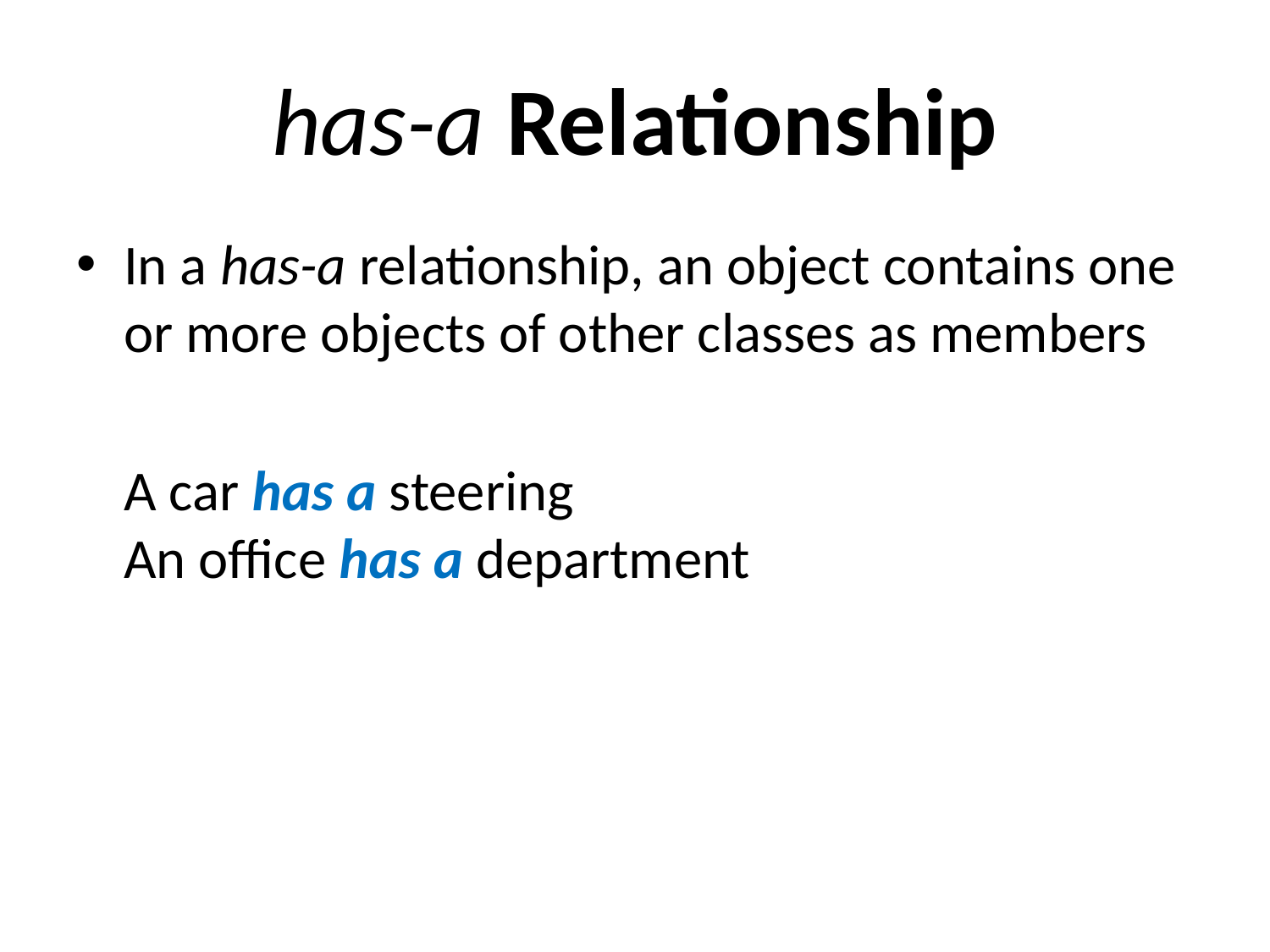

# has-a Relationship
In a has-a relationship, an object contains one or more objects of other classes as members

	A car has a steering
An office has a department